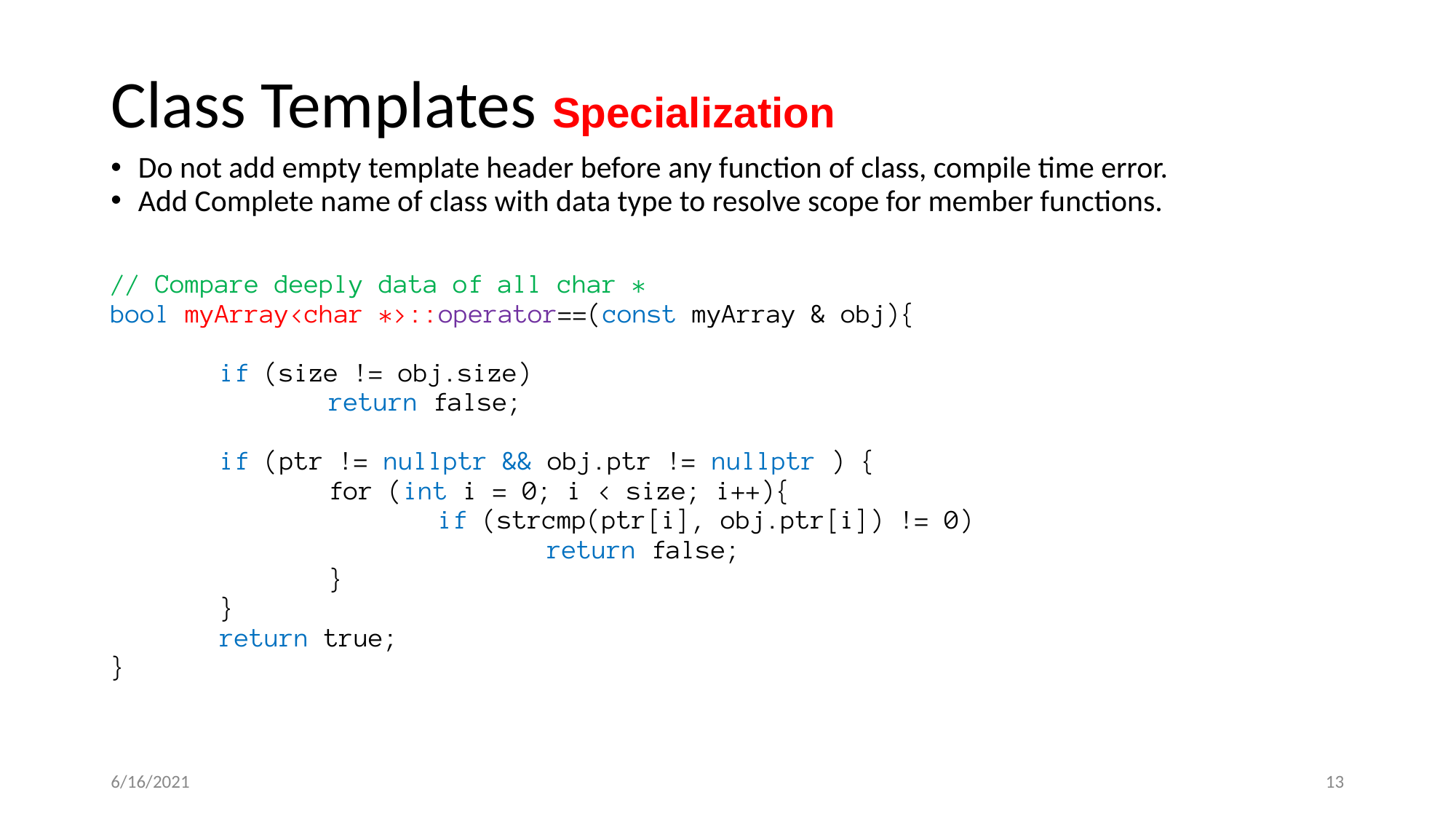

# Class Templates Specialization
Do not add empty template header before any function of class, compile time error.
Add Complete name of class with data type to resolve scope for member functions.

// Compare deeply data of all char *
bool myArray<char *>::operator==(const myArray & obj){

	if (size != obj.size)
		return false;

	if (ptr != nullptr && obj.ptr != nullptr ) {
		for (int i = 0; i < size; i++){
			if (strcmp(ptr[i], obj.ptr[i]) != 0)								return false;
		}
	}
	return true;
}

6/16/2021
13